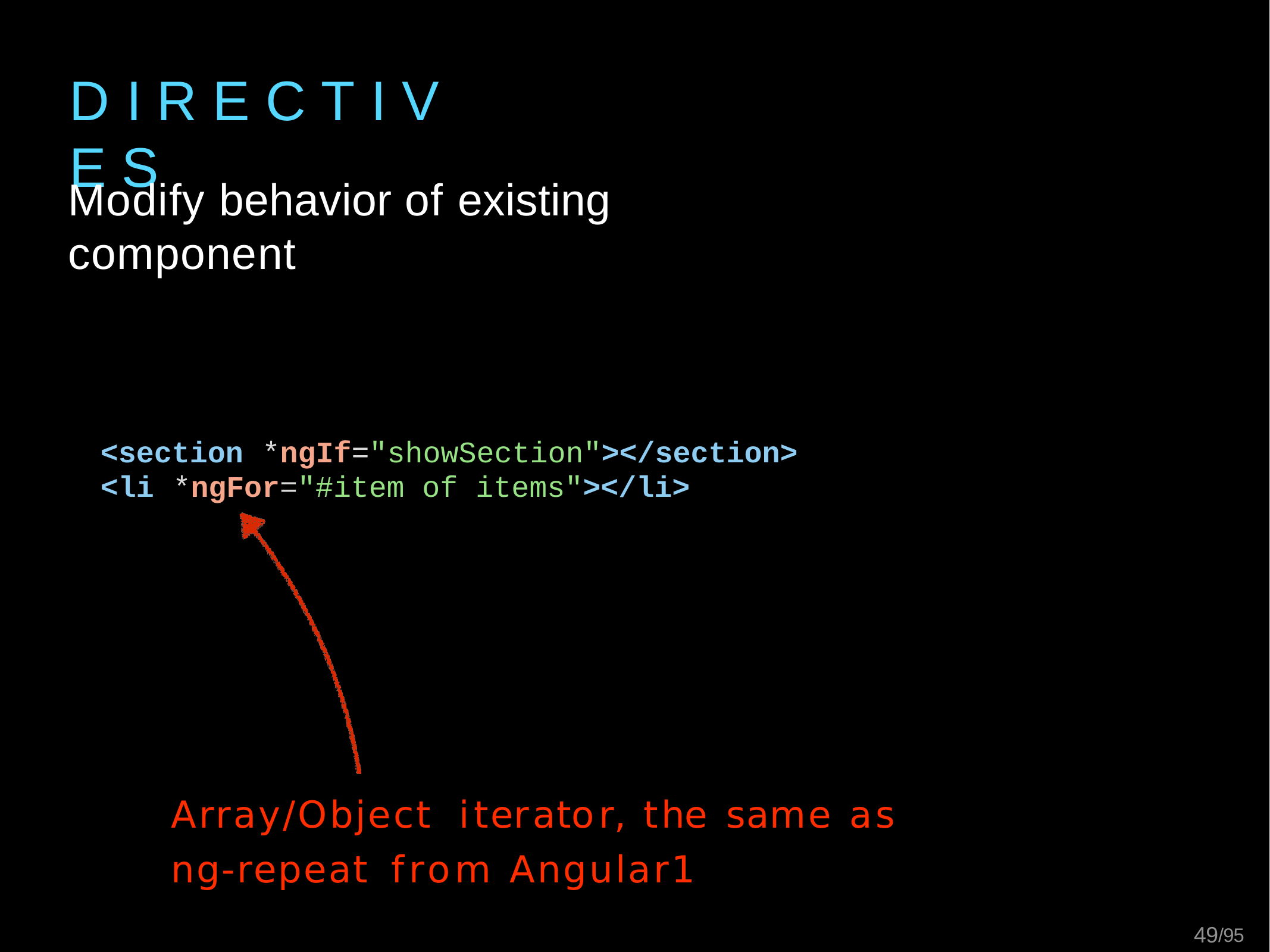

# D I R E C T I V E S
Modify behavior of existing component
<section	*ngIf="showSection"></section>
<li	*ngFor="#item of items"></li>

Array/Object
iterator,
the
same
as
ng-repeat
from Angular1
49/95